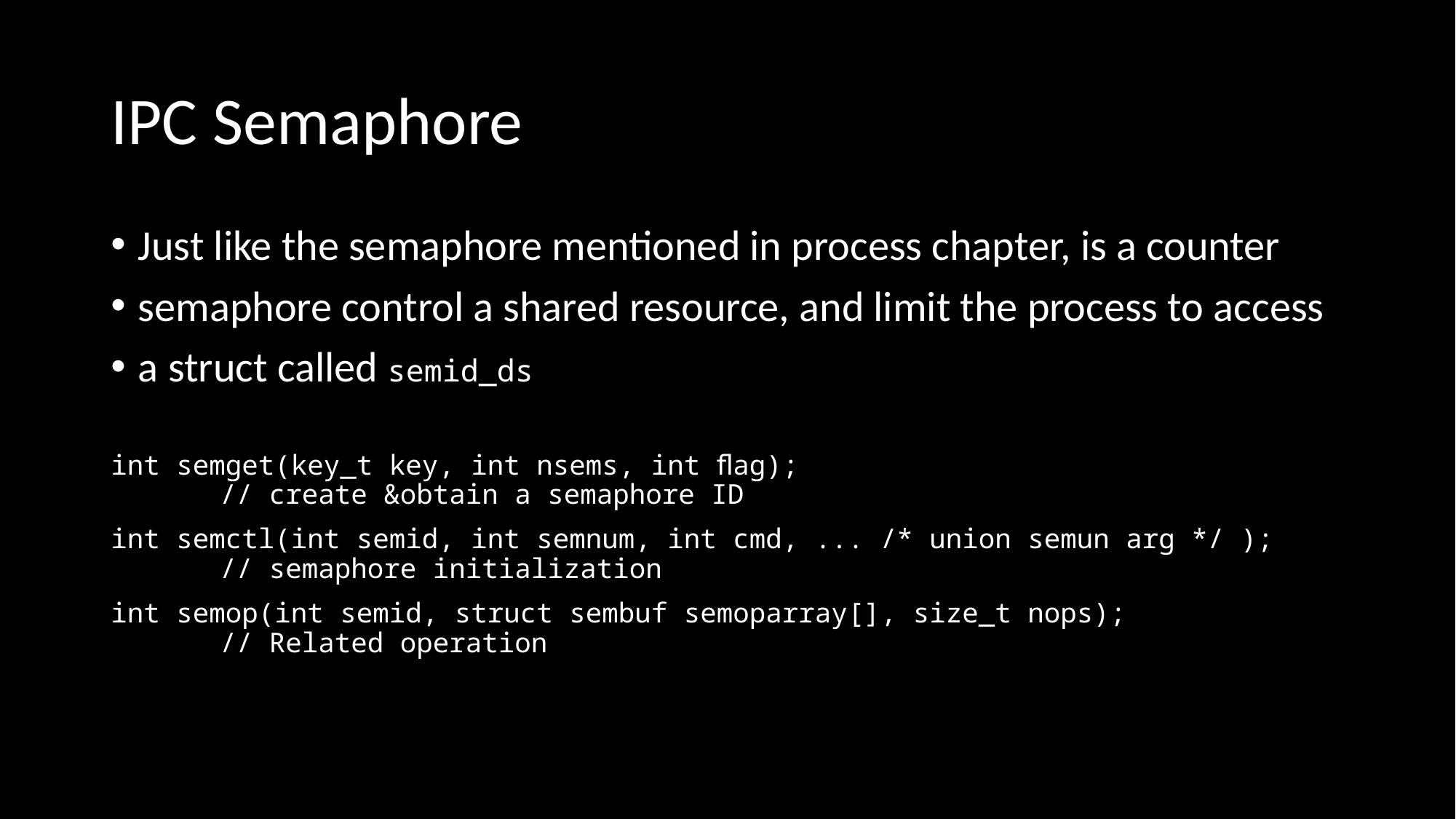

# IPC Semaphore
Just like the semaphore mentioned in process chapter, is a counter
semaphore control a shared resource, and limit the process to access
a struct called semid_ds

int semget(key_t key, int nsems, int ﬂag);
	// create &obtain a semaphore ID
int semctl(int semid, int semnum, int cmd, ... /* union semun arg */ );
	// semaphore initialization
int semop(int semid, struct sembuf semoparray[], size_t nops);
	// Related operation